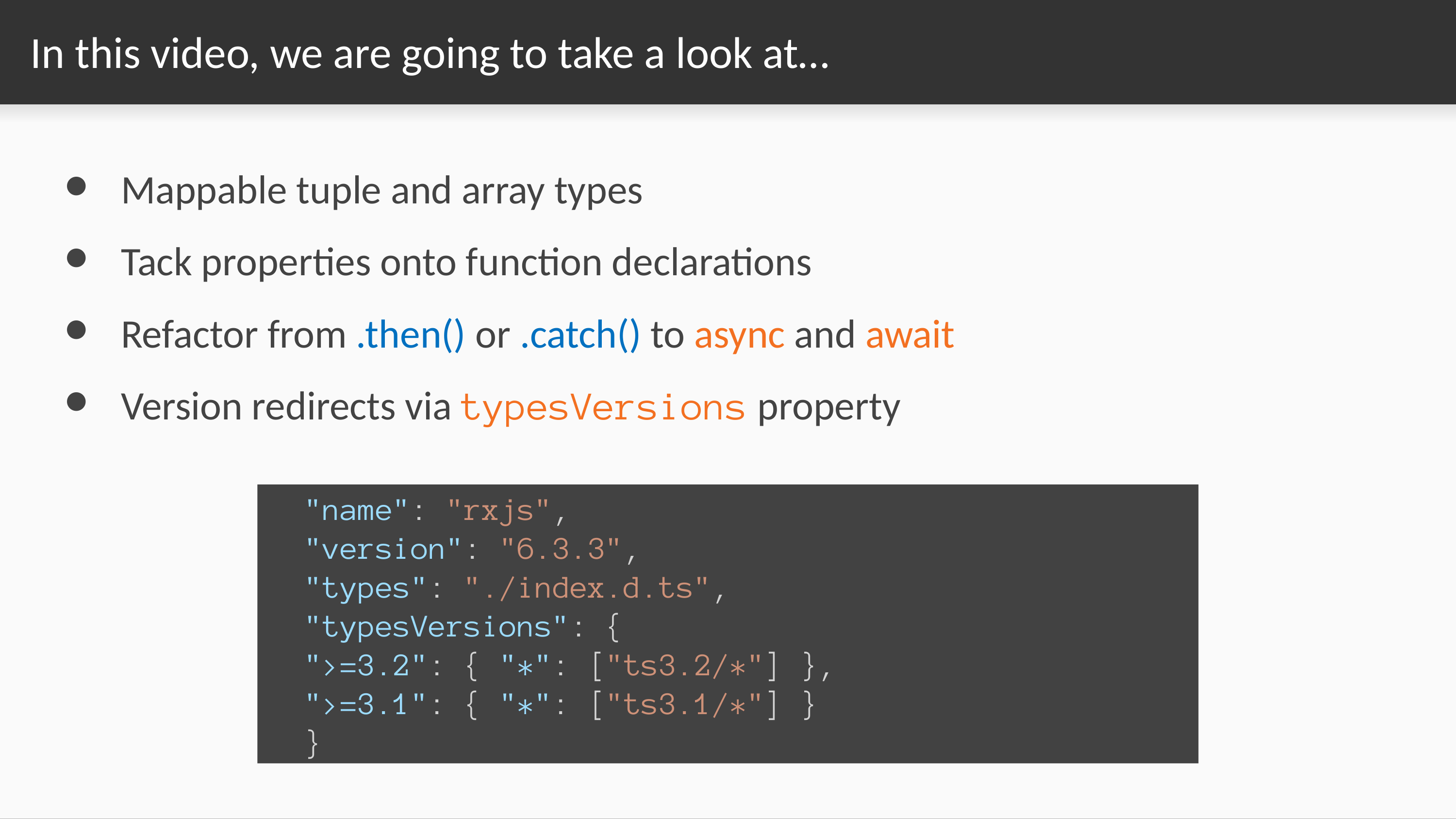

# In this video, we are going to take a look at…
Mappable tuple and array types
Tack properties onto function declarations
Refactor from .then() or .catch() to async and await
Version redirects via typesVersions property
"name": "rxjs",
"version": "6.3.3",
"types": "./index.d.ts",
"typesVersions": {
">=3.2": { "*": ["ts3.2/*"] },
">=3.1": { "*": ["ts3.1/*"] }
}